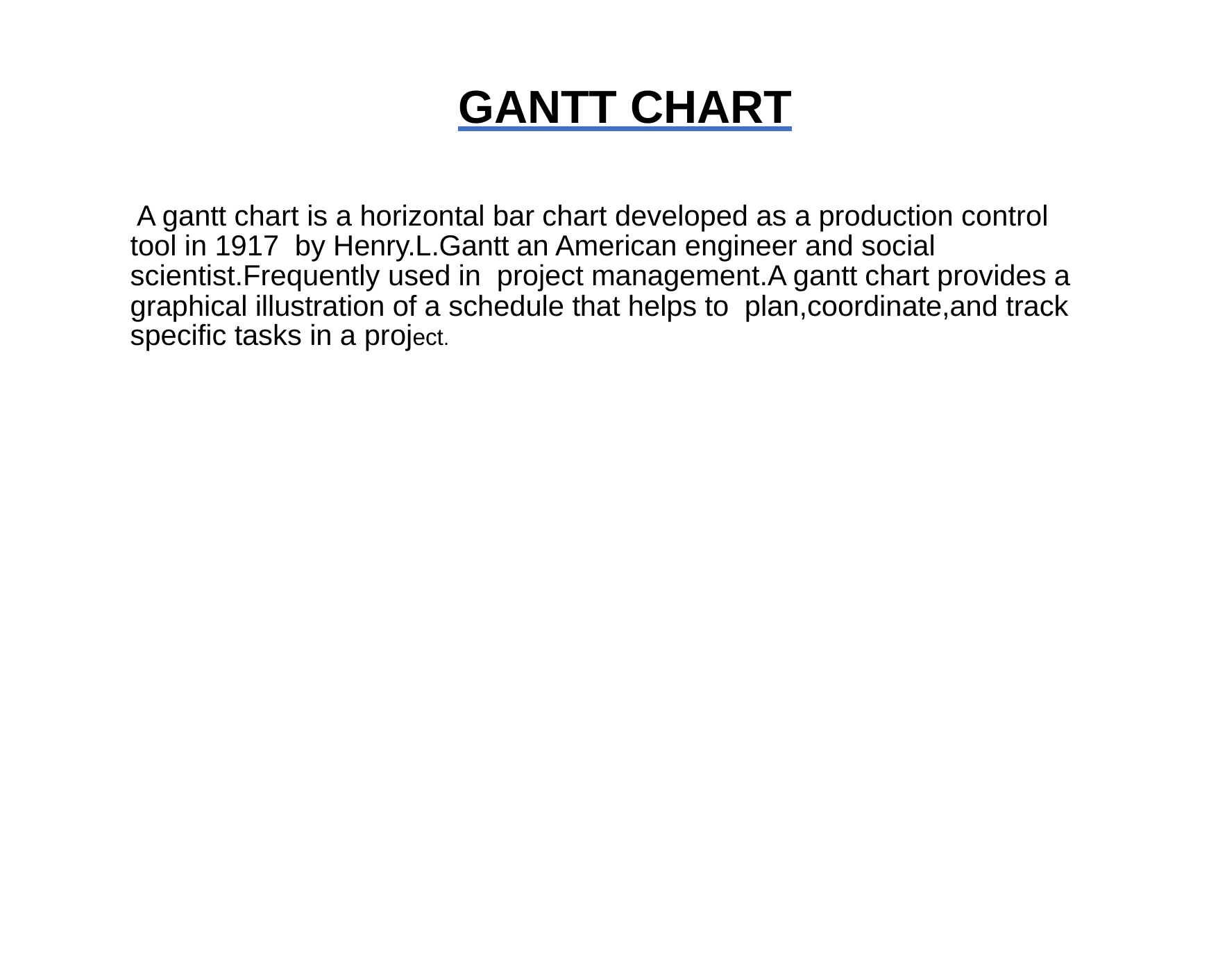

# GANTT CHART
A gantt chart is a horizontal bar chart developed as a production control tool in 1917  by Henry.L.Gantt an American engineer and social scientist.Frequently used in  project management.A gantt chart provides a graphical illustration of a schedule that helps to  plan,coordinate,and track specific tasks in a project.